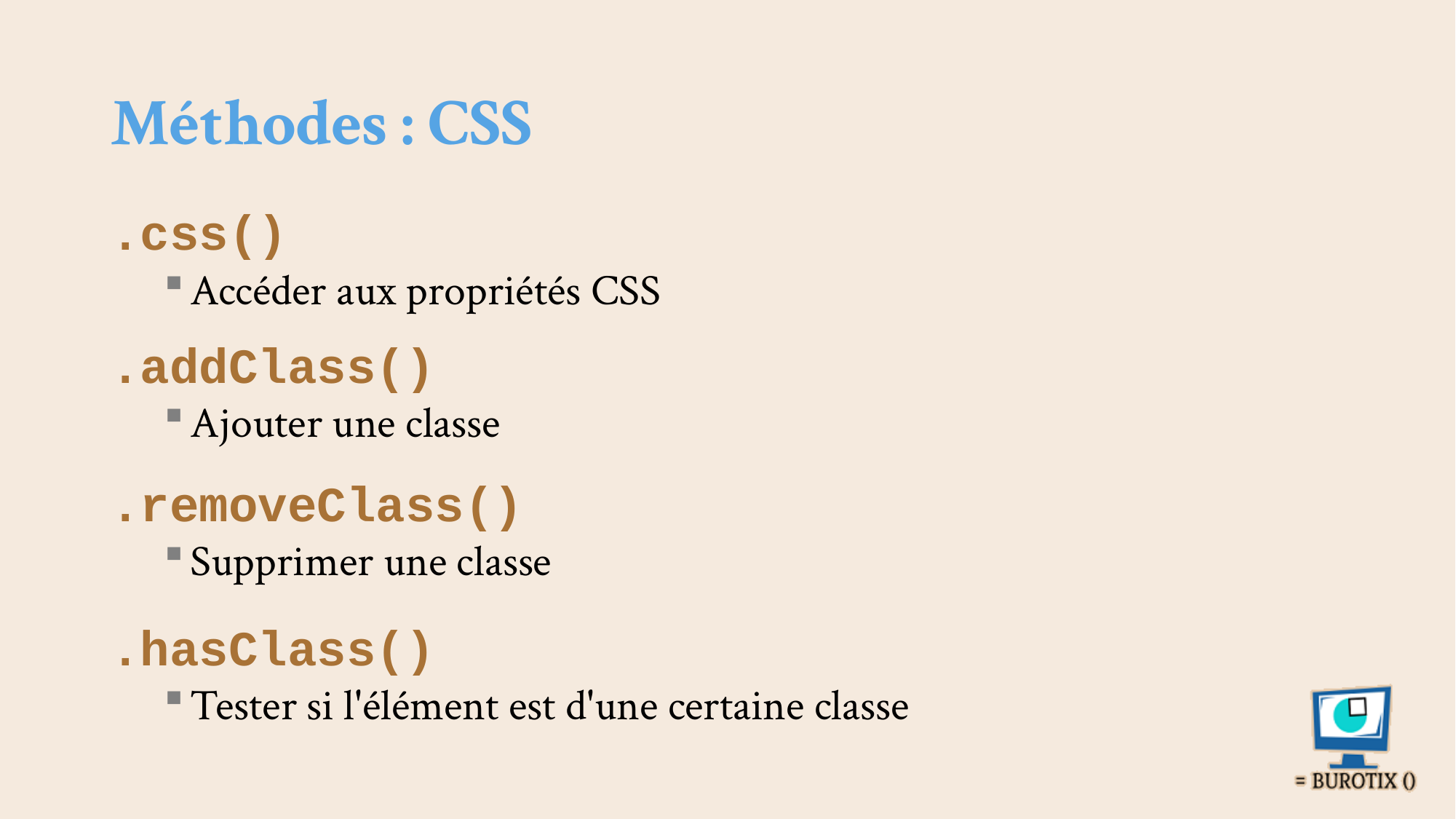

# Méthodes : CSS
.css()
Accéder aux propriétés CSS
.addClass()
Ajouter une classe
.removeClass()
Supprimer une classe
.hasClass()
Tester si l'élément est d'une certaine classe